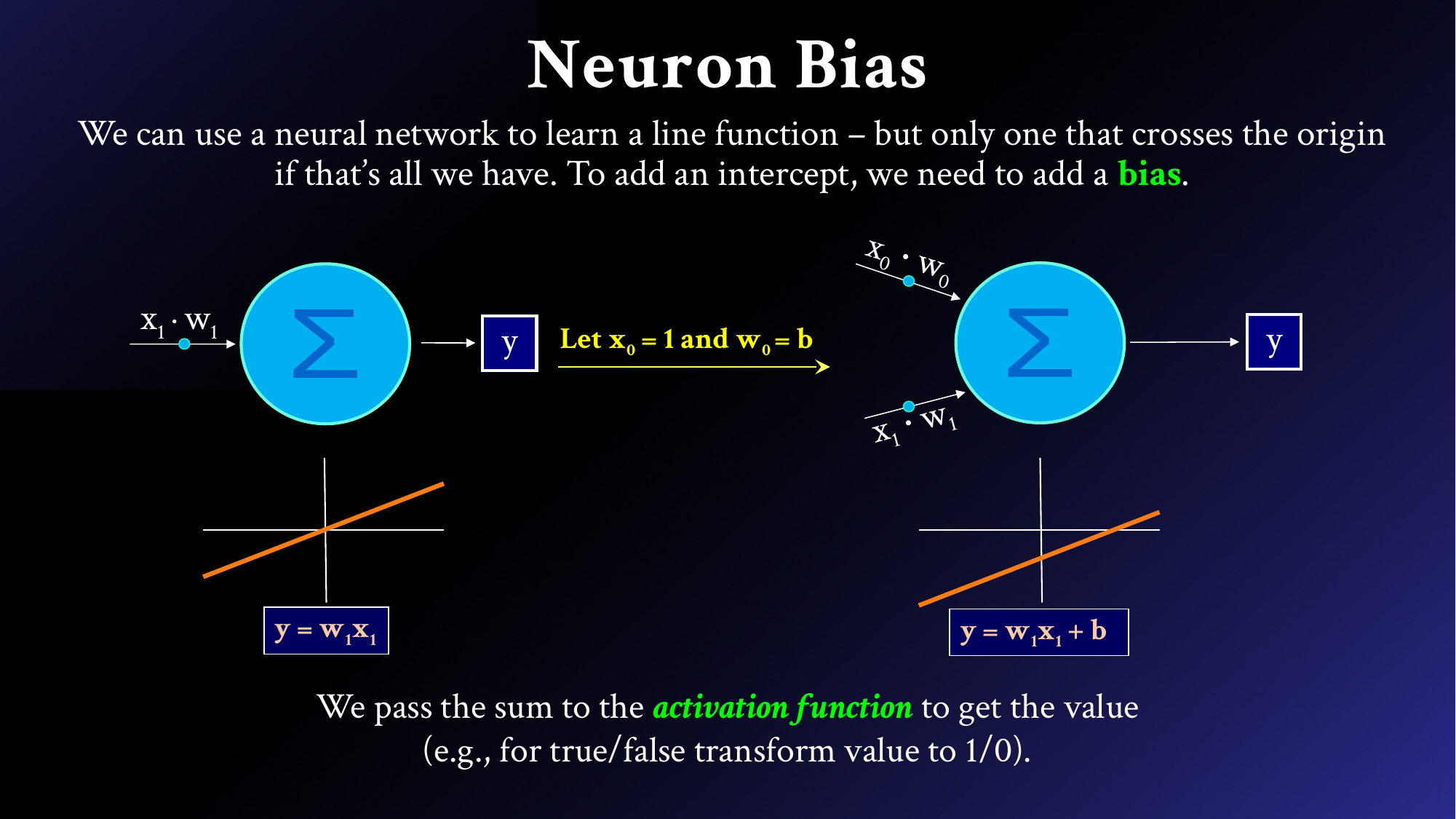

# Neuron Bias
We can use a neural network to learn a line function – but only one that crosses the origin if that’s all we have. To add an intercept, we need to add a bias.
x0 · w0

x1 · w1
Σ
Σ
Let x0 = 1 and w0 = b
y
y

x1 · w1

y = w1x1
y = w1x1 + b
We pass the sum to the activation function to get the value
(e.g., for true/false transform value to 1/0).